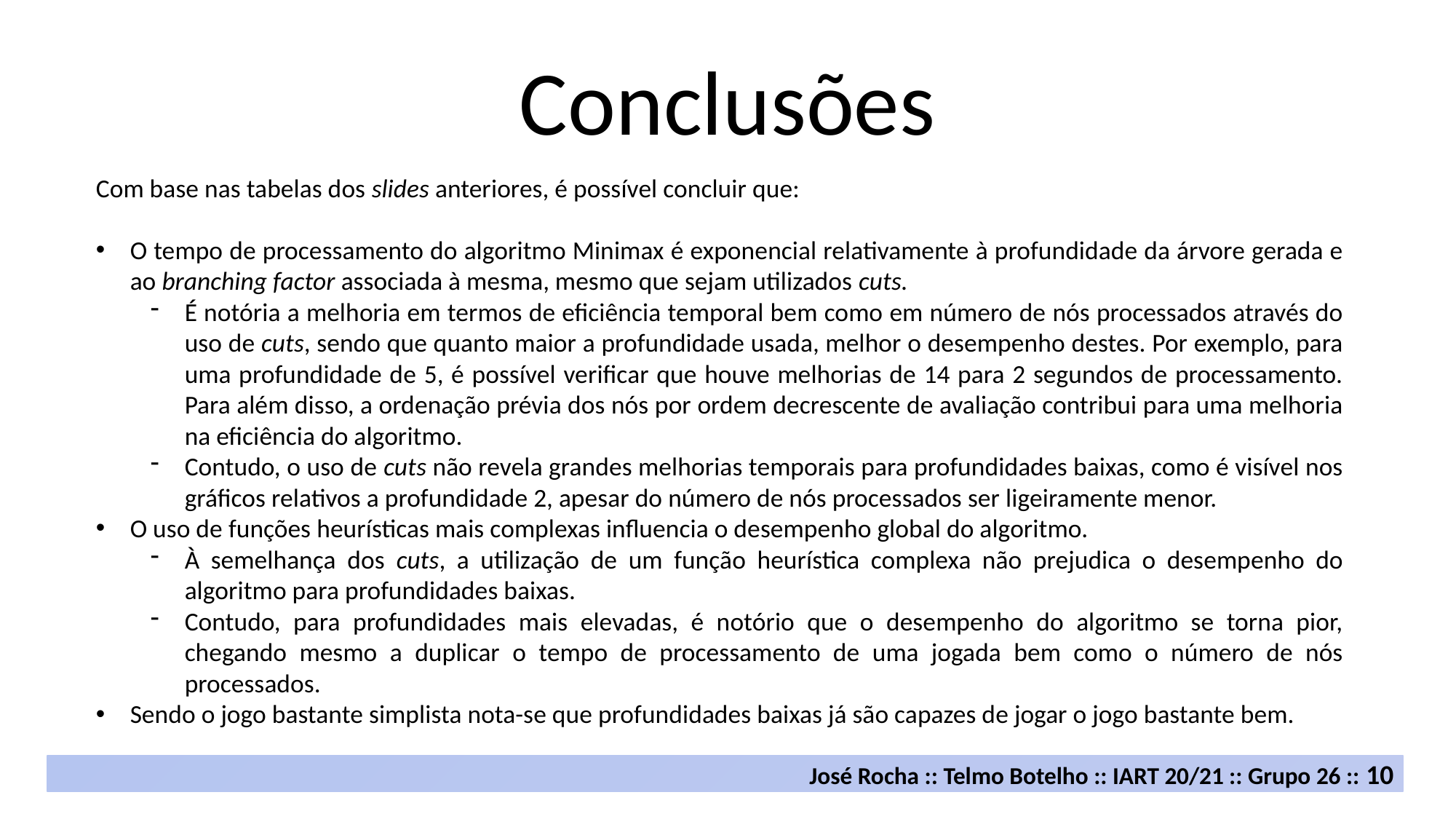

Conclusões
Com base nas tabelas dos slides anteriores, é possível concluir que:

O tempo de processamento do algoritmo Minimax é exponencial relativamente à profundidade da árvore gerada e ao branching factor associada à mesma, mesmo que sejam utilizados cuts.
É notória a melhoria em termos de eficiência temporal bem como em número de nós processados através do uso de cuts, sendo que quanto maior a profundidade usada, melhor o desempenho destes. Por exemplo, para uma profundidade de 5, é possível verificar que houve melhorias de 14 para 2 segundos de processamento. Para além disso, a ordenação prévia dos nós por ordem decrescente de avaliação contribui para uma melhoria na eficiência do algoritmo.
Contudo, o uso de cuts não revela grandes melhorias temporais para profundidades baixas, como é visível nos gráficos relativos a profundidade 2, apesar do número de nós processados ser ligeiramente menor.
O uso de funções heurísticas mais complexas influencia o desempenho global do algoritmo.
À semelhança dos cuts, a utilização de um função heurística complexa não prejudica o desempenho do algoritmo para profundidades baixas.
Contudo, para profundidades mais elevadas, é notório que o desempenho do algoritmo se torna pior, chegando mesmo a duplicar o tempo de processamento de uma jogada bem como o número de nós processados.
Sendo o jogo bastante simplista nota-se que profundidades baixas já são capazes de jogar o jogo bastante bem.

José Rocha :: Telmo Botelho :: IART 20/21 :: Grupo 26 :: 10